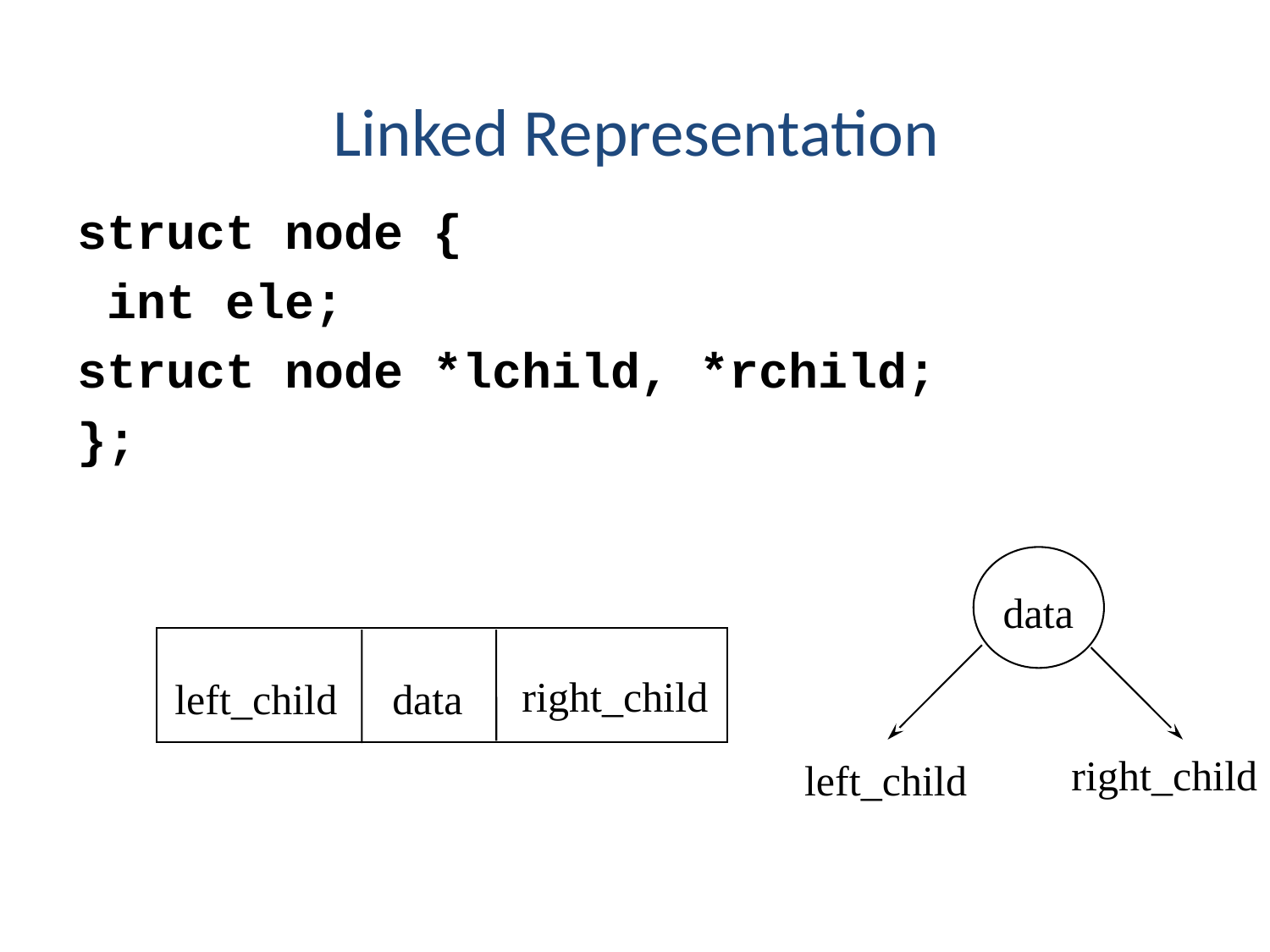

Linked Representation
struct node {
 int ele;
struct node *lchild, *rchild;
};

data

right_child
left_child
data
right_child
left_child